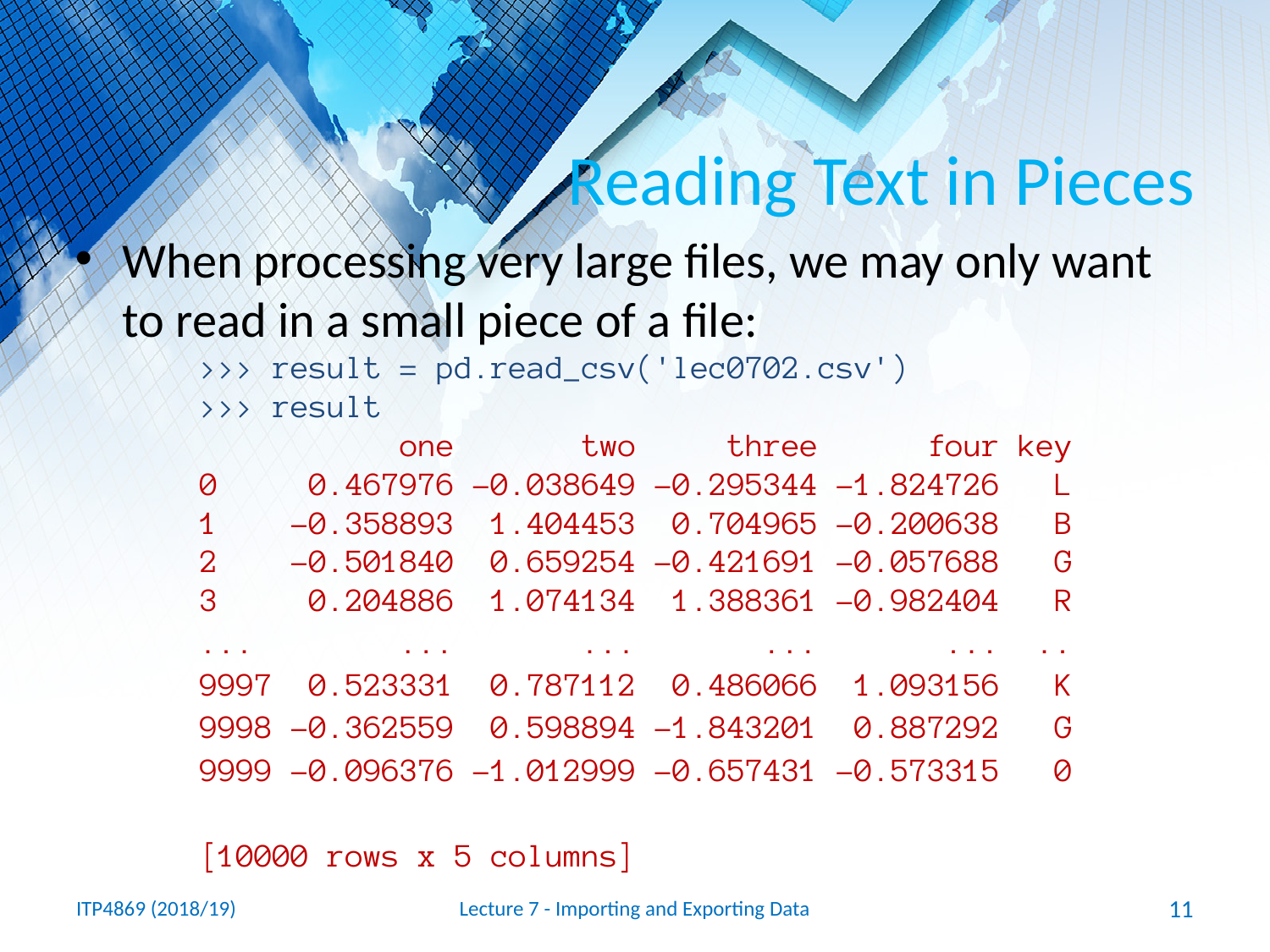

# Reading Text in Pieces
When processing very large files, we may only want to read in a small piece of a file:
>>> result = pd.read_csv('lec0702.csv')
>>> result
           one       two     three      four key
0     0.467976 -0.038649 -0.295344 -1.824726   L
1    -0.358893  1.404453  0.704965 -0.200638   B
2    -0.501840  0.659254 -0.421691 -0.057688   G
3     0.204886  1.074134  1.388361 -0.982404   R
...        ...       ...       ...       ...  ..
9997  0.523331  0.787112  0.486066  1.093156   K
9998 -0.362559  0.598894 -1.843201  0.887292   G
9999 -0.096376 -1.012999 -0.657431 -0.573315   0

[10000 rows x 5 columns]
ITP4869 (2018/19)
Lecture 7 - Importing and Exporting Data
11